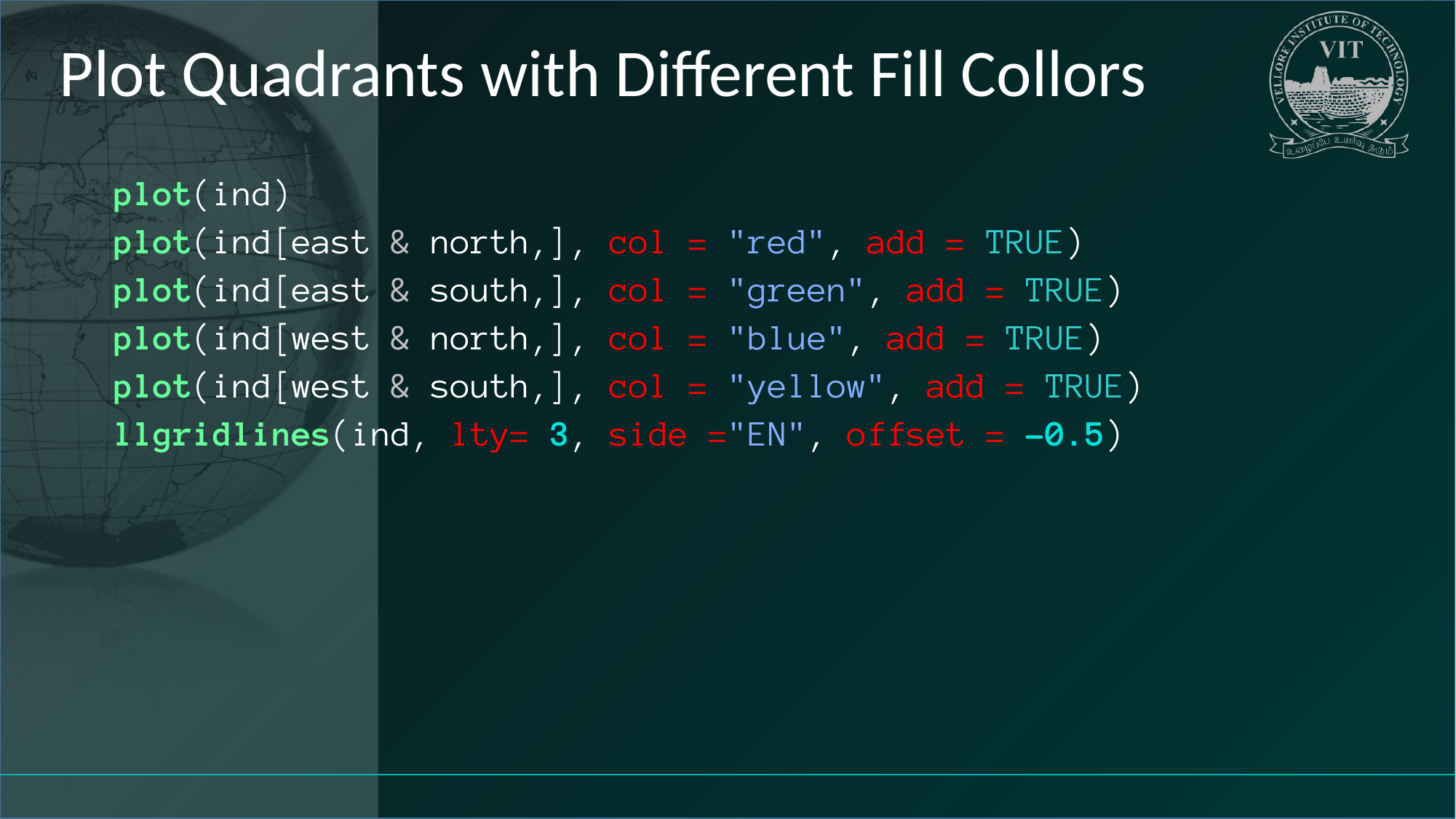

# Plot Quadrants with Different Fill Collors
plot(ind)
plot(ind[east & north,], col = "red", add = TRUE)
plot(ind[east & south,], col = "green", add = TRUE)
plot(ind[west & north,], col = "blue", add = TRUE)
plot(ind[west & south,], col = "yellow", add = TRUE)
llgridlines(ind, lty= 3, side ="EN", offset = -0.5)